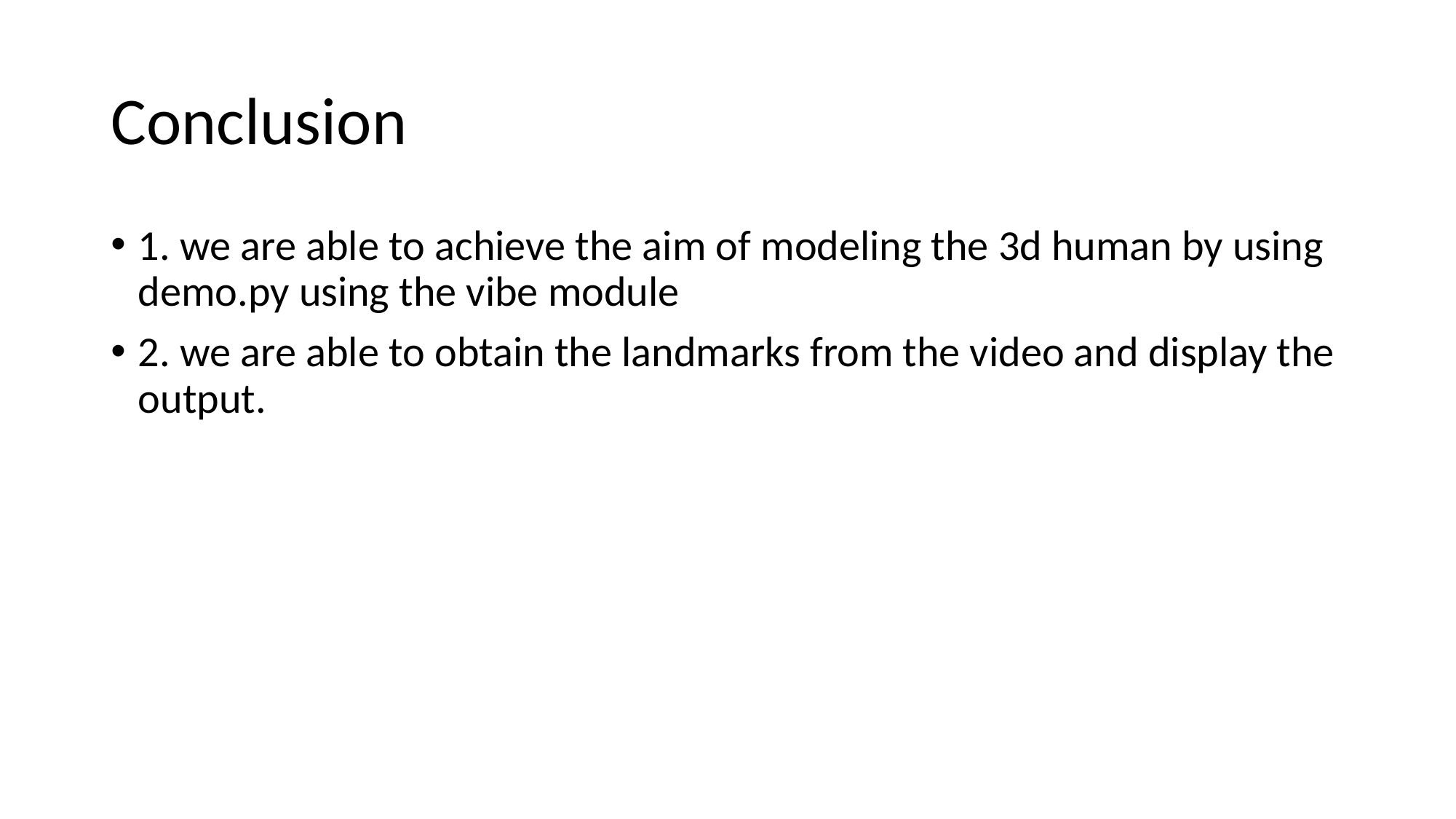

# Conclusion
1. we are able to achieve the aim of modeling the 3d human by using demo.py using the vibe module
2. we are able to obtain the landmarks from the video and display the output.